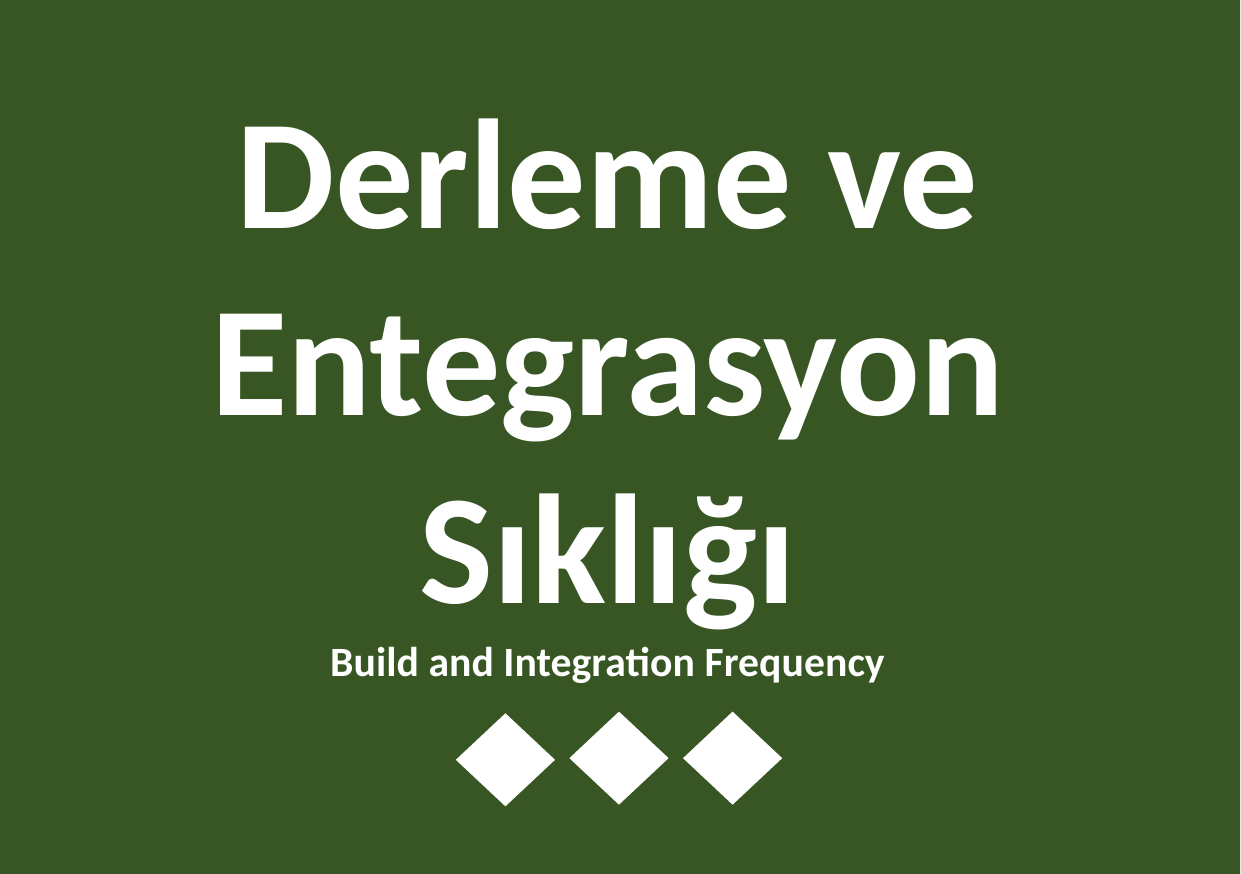

Derleme ve
Entegrasyon Sıklığı
Build and Integration Frequency